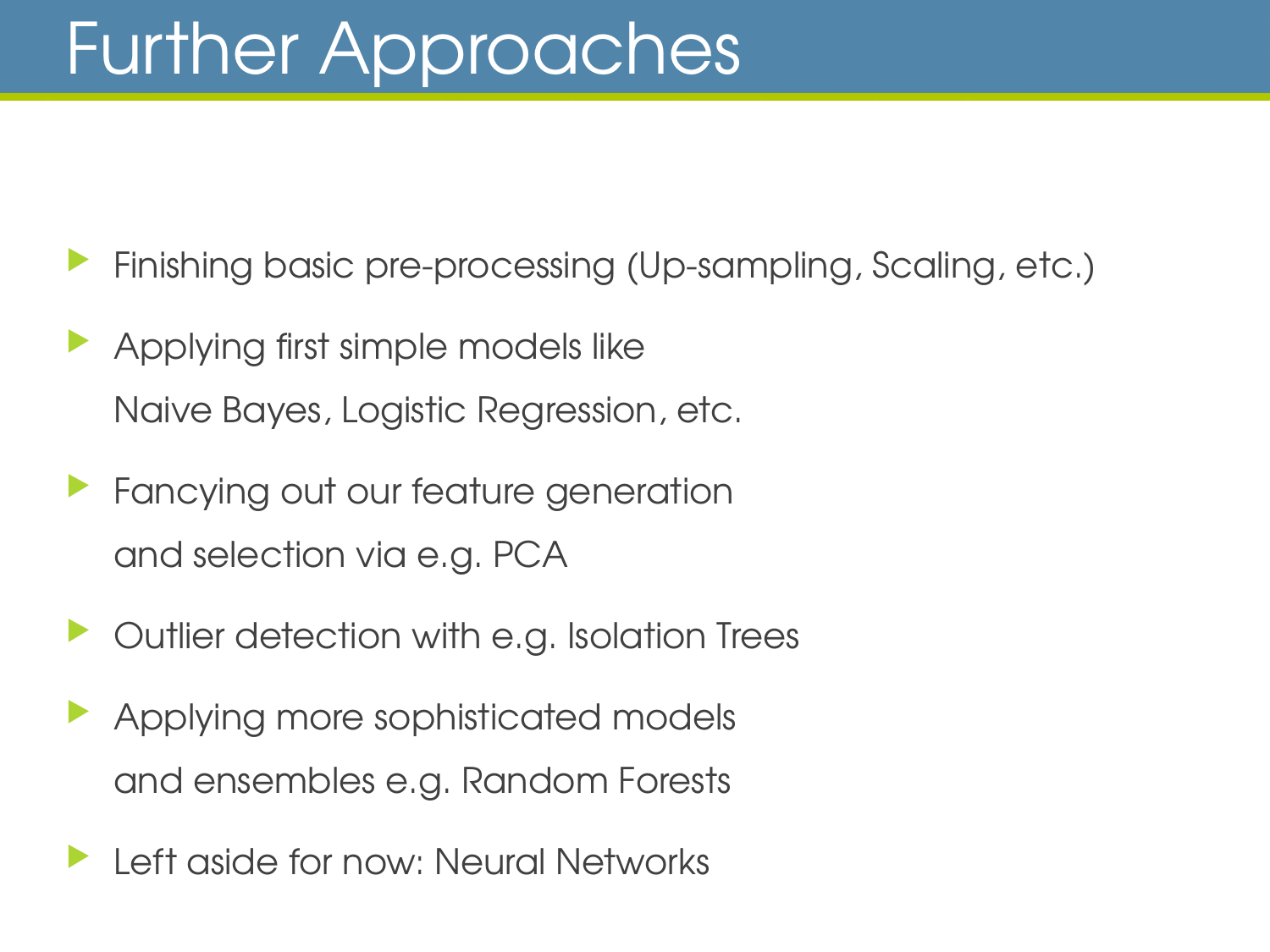

# Further Approaches

Finishing basic pre-processing (Up-sampling, Scaling, etc.)
Applying first simple models like
Naive Bayes, Logistic Regression, etc.
Fancying out our feature generation
and selection via e.g. PCA
Outlier detection with e.g. Isolation Trees
Applying more sophisticated models
and ensembles e.g. Random Forests
Left aside for now: Neural Networks